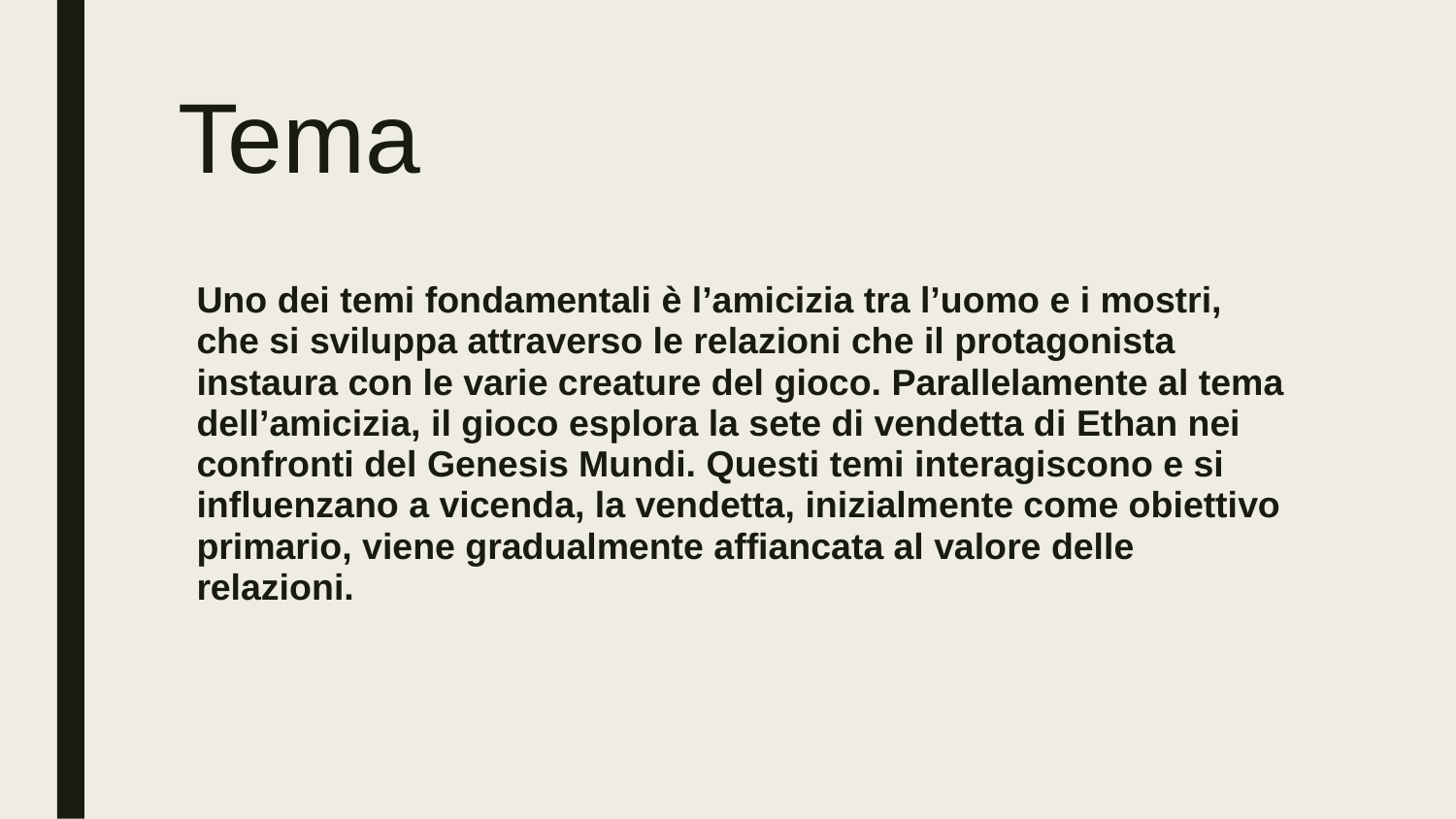

# Tema
Uno dei temi fondamentali è l’amicizia tra l’uomo e i mostri, che si sviluppa attraverso le relazioni che il protagonista instaura con le varie creature del gioco. Parallelamente al tema dell’amicizia, il gioco esplora la sete di vendetta di Ethan nei confronti del Genesis Mundi. Questi temi interagiscono e si influenzano a vicenda, la vendetta, inizialmente come obiettivo primario, viene gradualmente affiancata al valore delle relazioni.